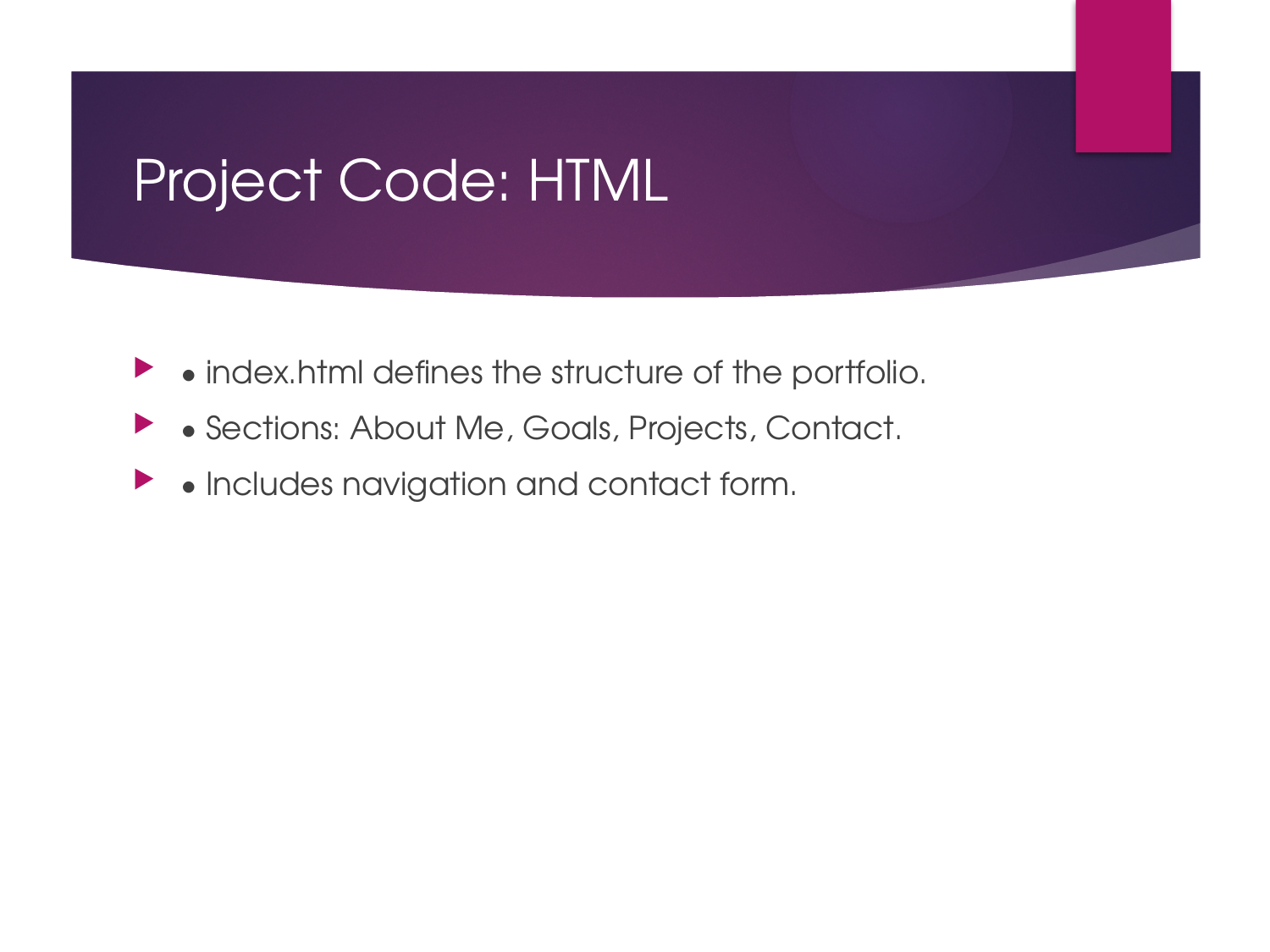

# Project Code: HTML
• index.html defines the structure of the portfolio.
• Sections: About Me, Goals, Projects, Contact.
• Includes navigation and contact form.